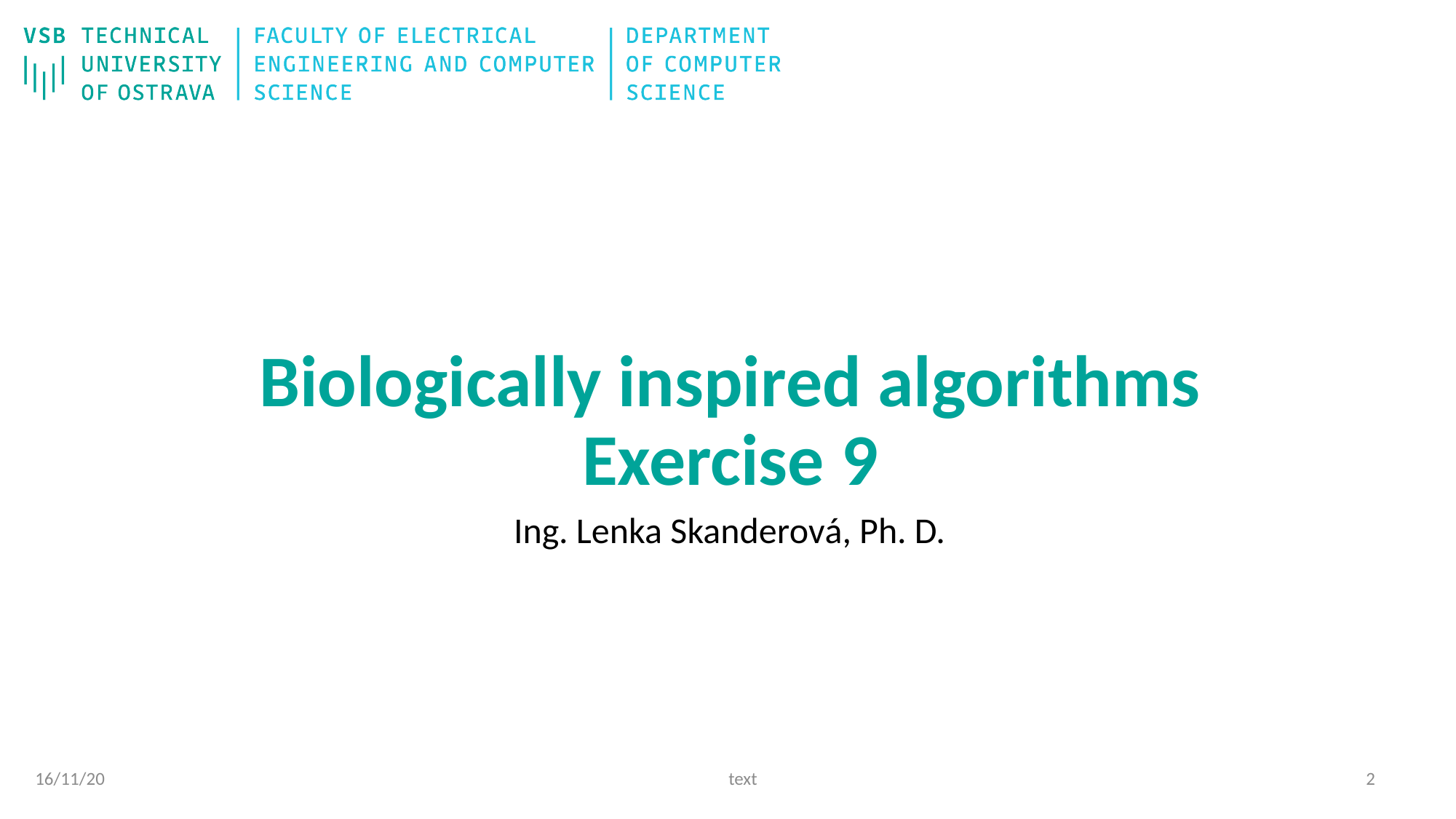

# Biologically inspired algorithms Exercise 9
Ing. Lenka Skanderová, Ph. D.
text
2
16/11/20